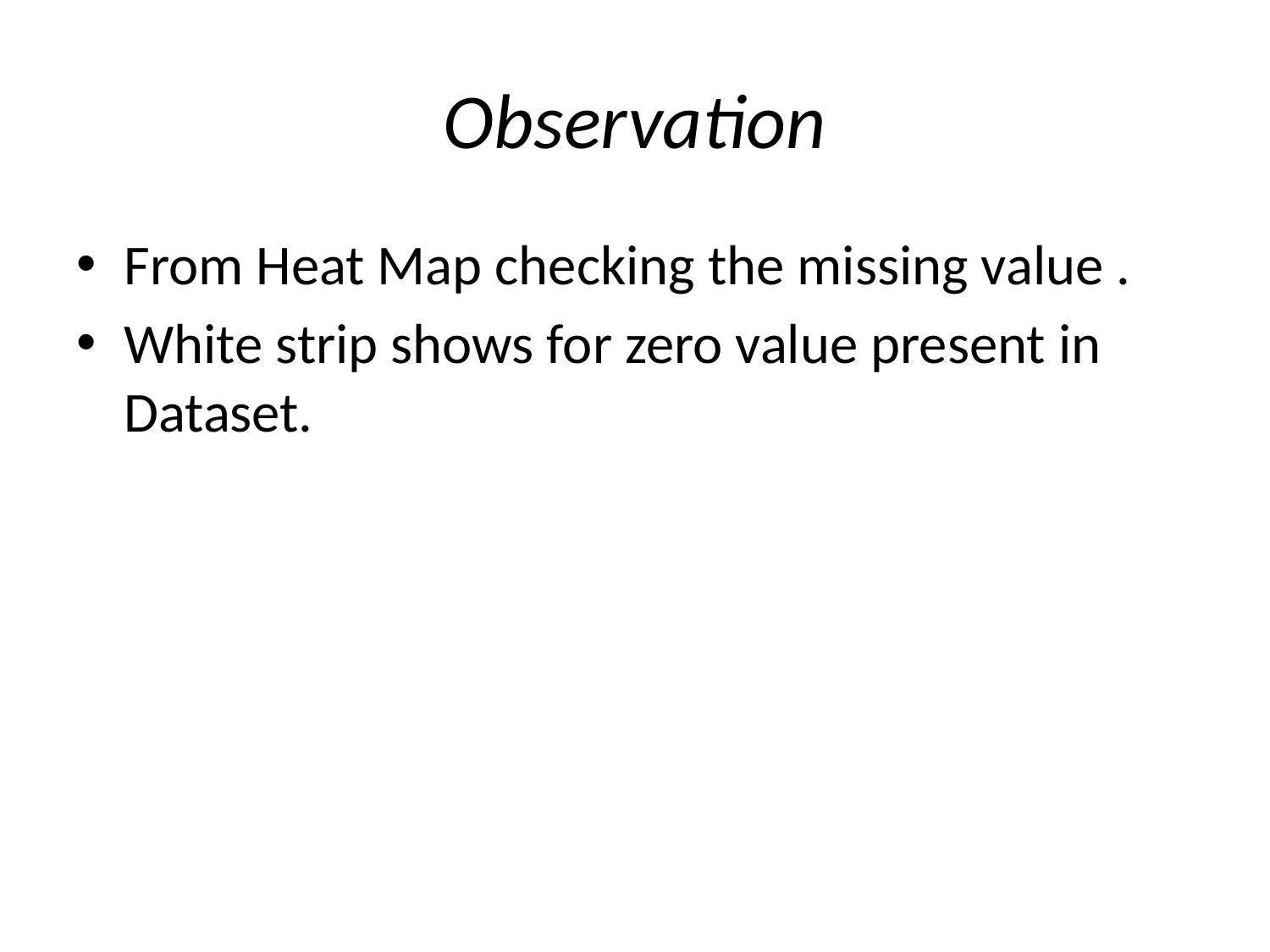

# Observation
From Heat Map checking the missing value .
White strip shows for zero value present in Dataset.